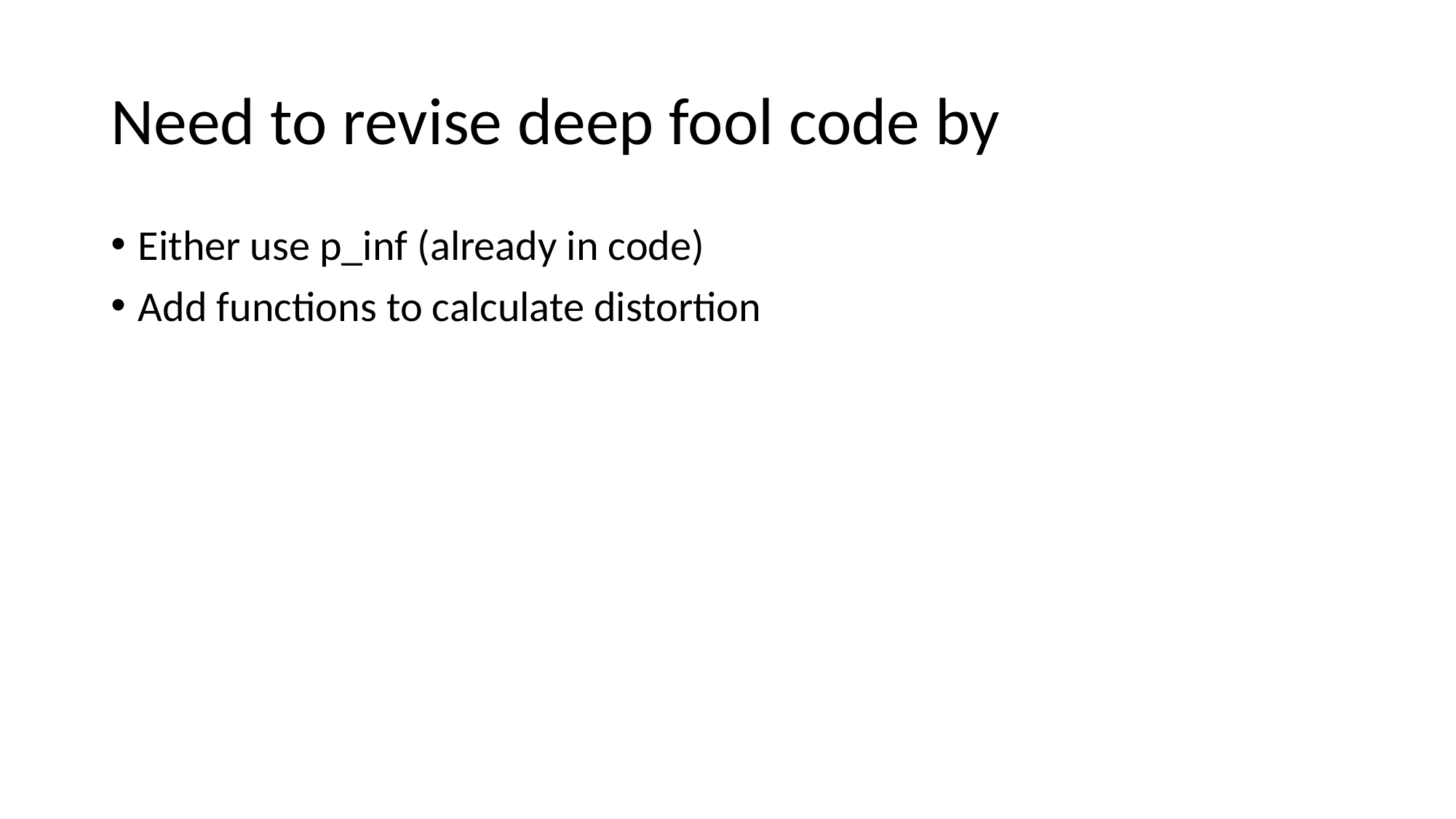

# Need to revise deep fool code by
Either use p_inf (already in code)
Add functions to calculate distortion